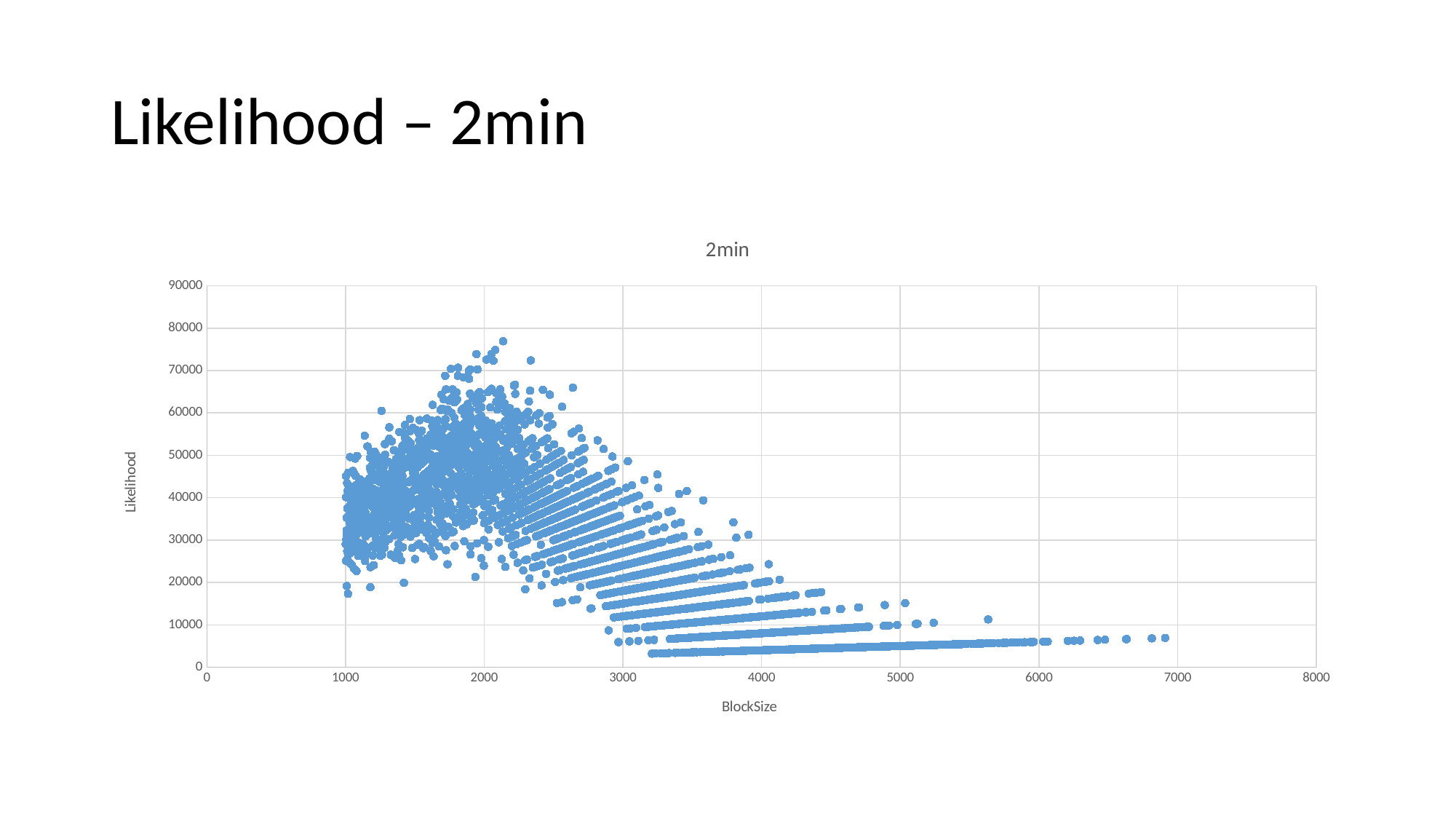

# Likelihood – 2min

### Chart:

| Category |  |
|---|---|